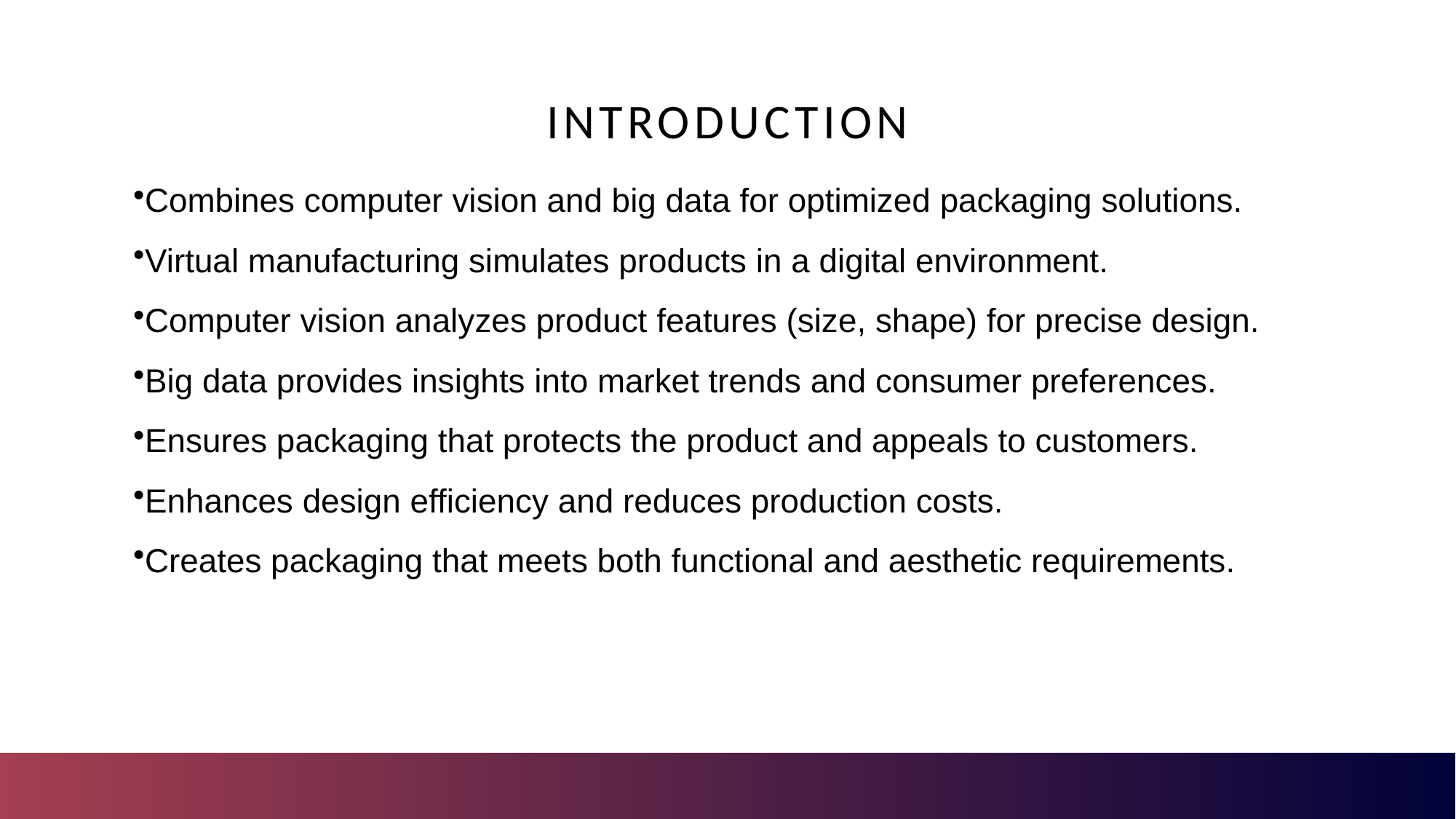

# INTRODUCTION
Combines computer vision and big data for optimized packaging solutions.
Virtual manufacturing simulates products in a digital environment.
Computer vision analyzes product features (size, shape) for precise design.
Big data provides insights into market trends and consumer preferences.
Ensures packaging that protects the product and appeals to customers.
Enhances design efficiency and reduces production costs.
Creates packaging that meets both functional and aesthetic requirements.